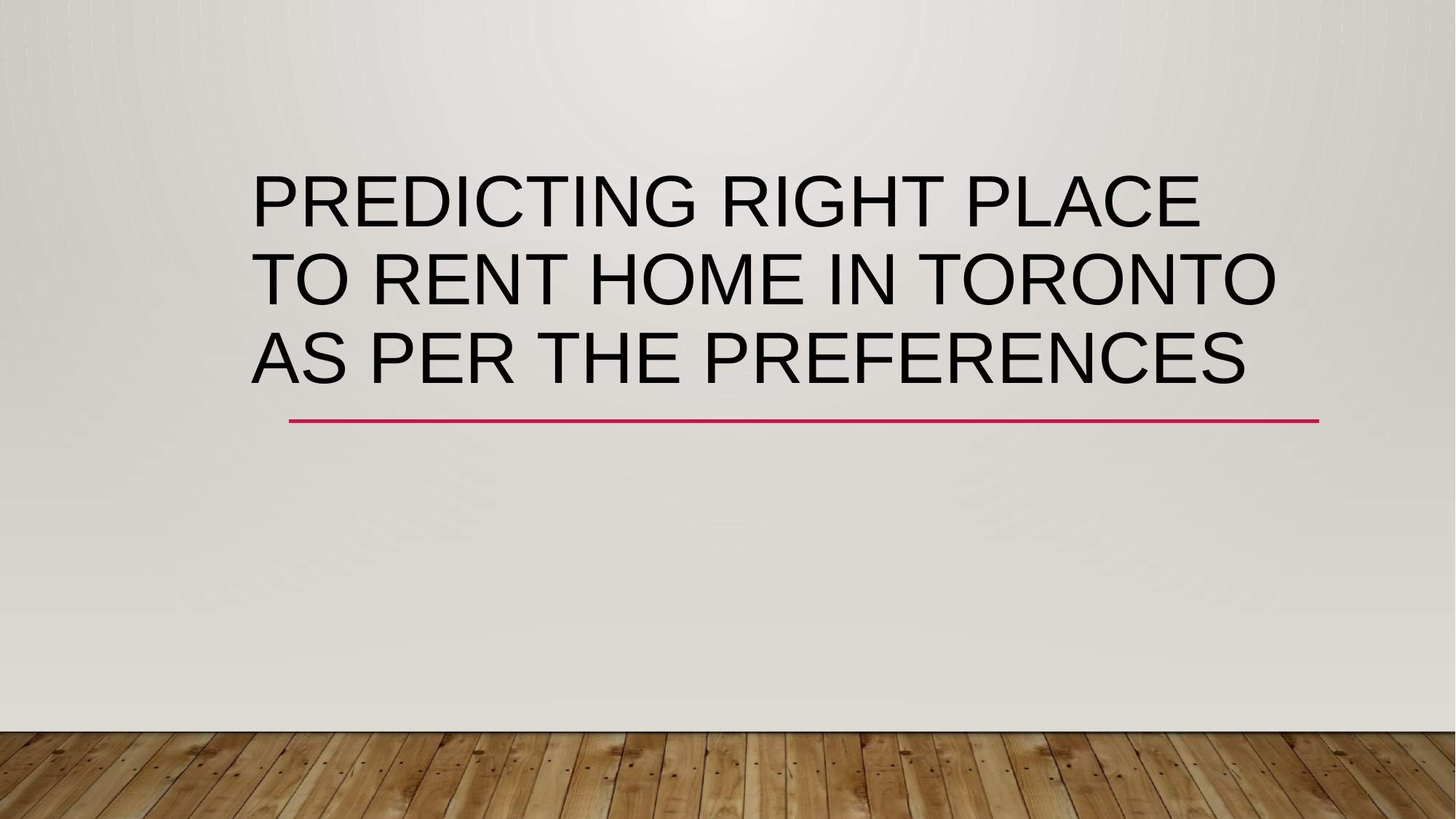

# Predicting right place to rent home in Toronto as per the preferences